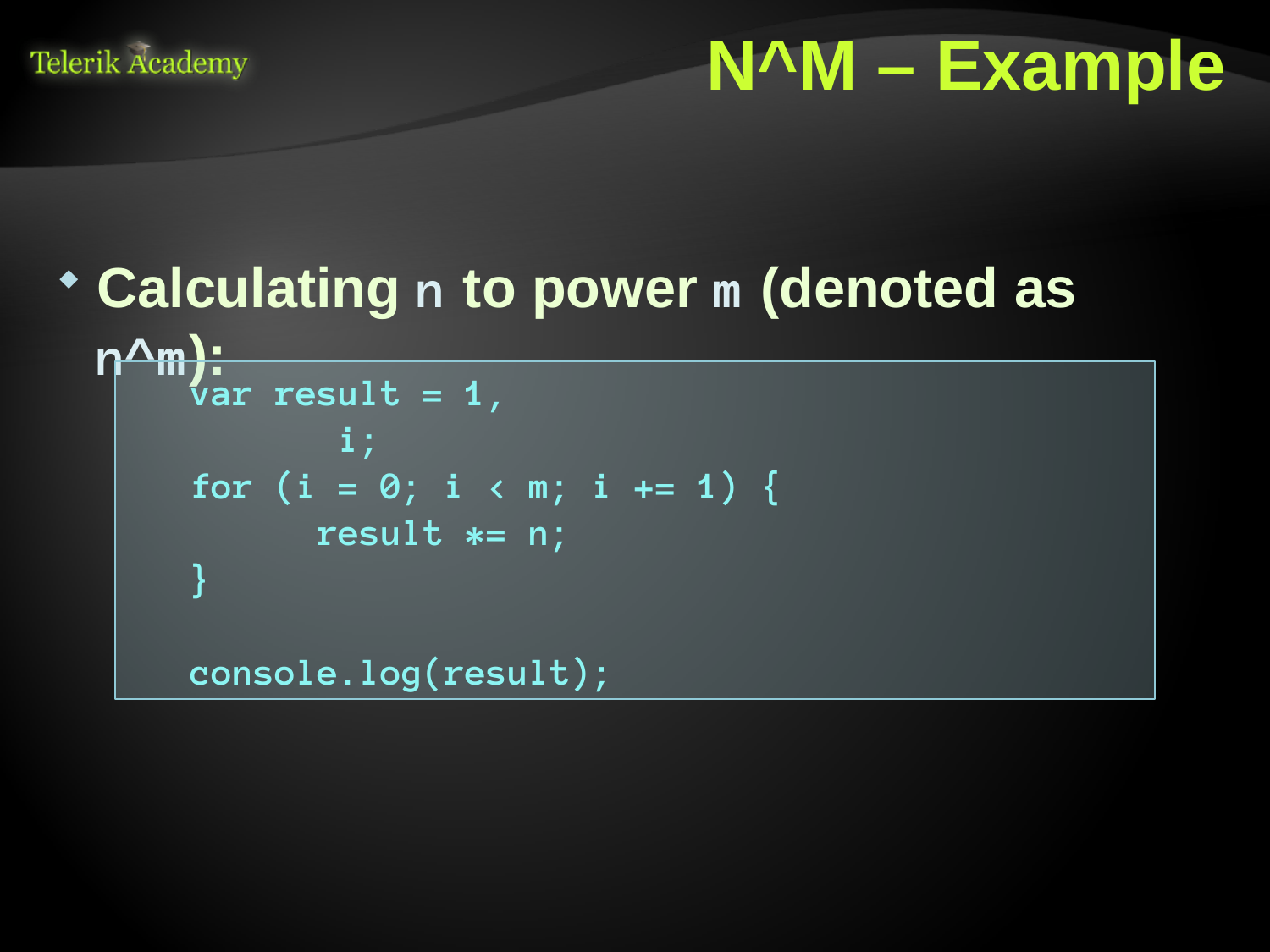

# N^M – Example
Calculating n to power m (denoted as n^m):
var result = 1,
	 i;
for (i = 0; i < m; i += 1) {
	result *= n;
}

console.log(result);